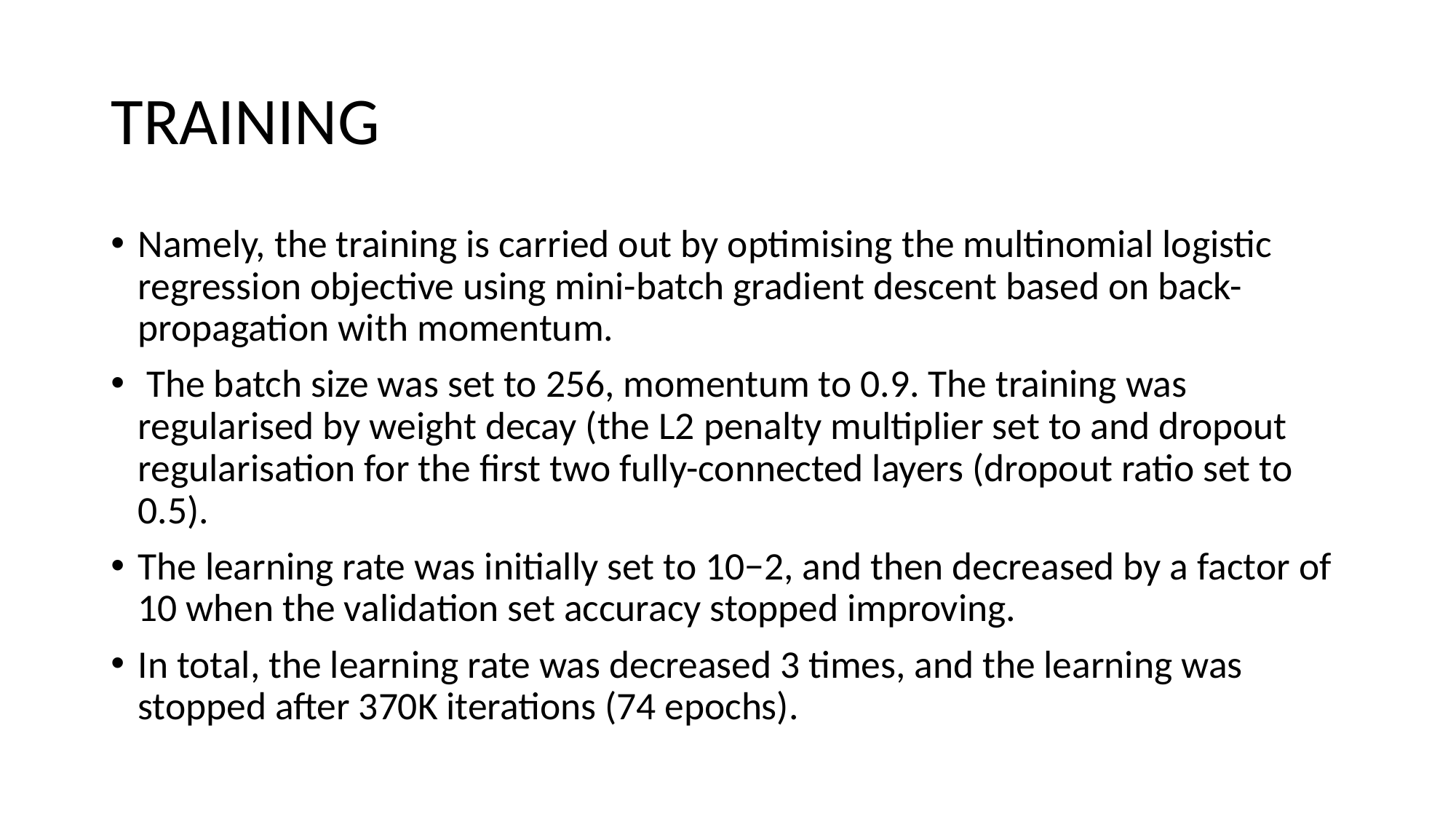

# TRAINING
Namely, the training is carried out by optimising the multinomial logistic regression objective using mini-batch gradient descent based on back-propagation with momentum.
 The batch size was set to 256, momentum to 0.9. The training was regularised by weight decay (the L2 penalty multiplier set to and dropout regularisation for the first two fully-connected layers (dropout ratio set to 0.5).
The learning rate was initially set to 10−2, and then decreased by a factor of 10 when the validation set accuracy stopped improving.
In total, the learning rate was decreased 3 times, and the learning was stopped after 370K iterations (74 epochs).